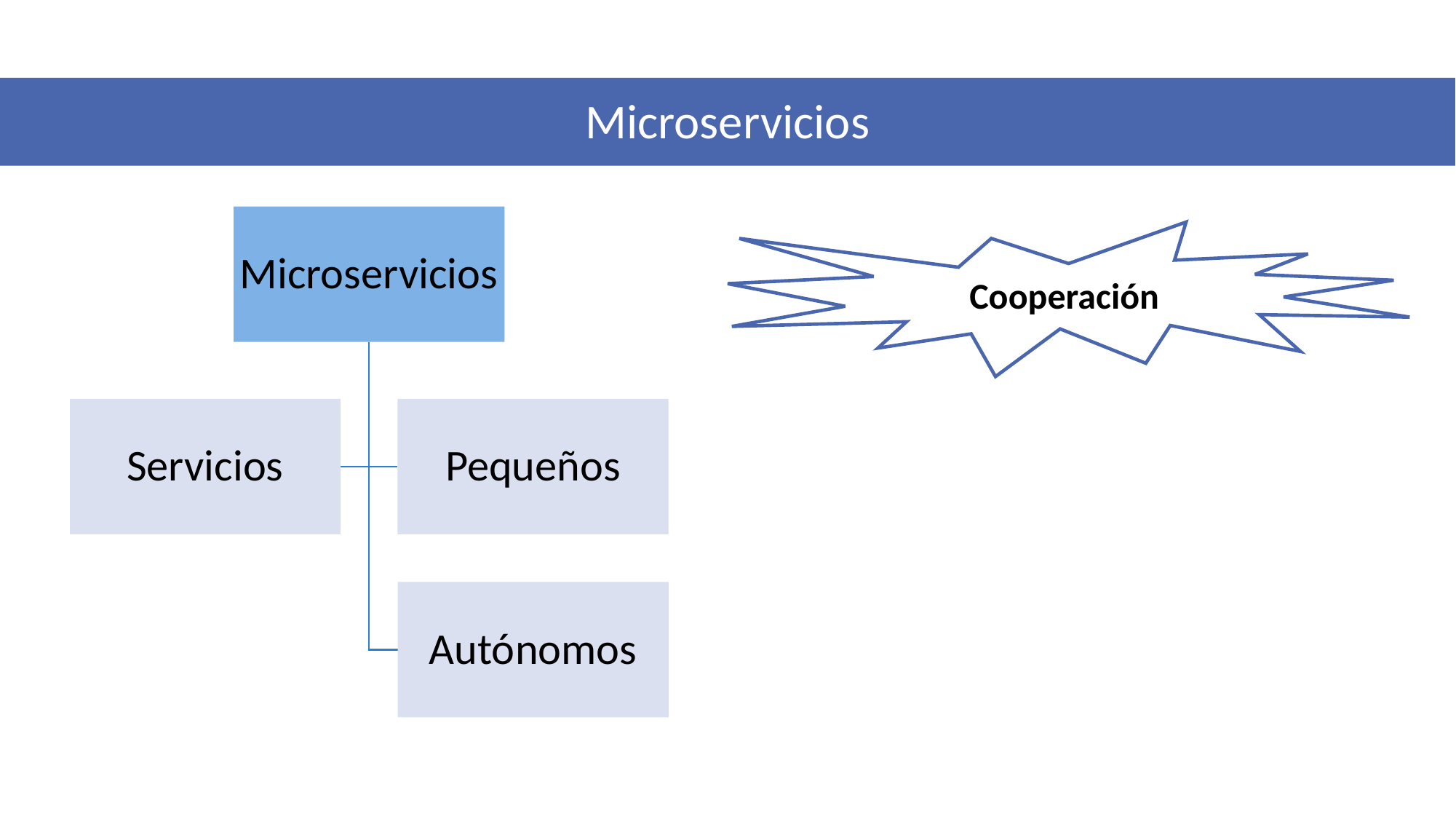

# Microservicios
Microservicios
Servicios
Pequeños
Autónomos
Cooperación